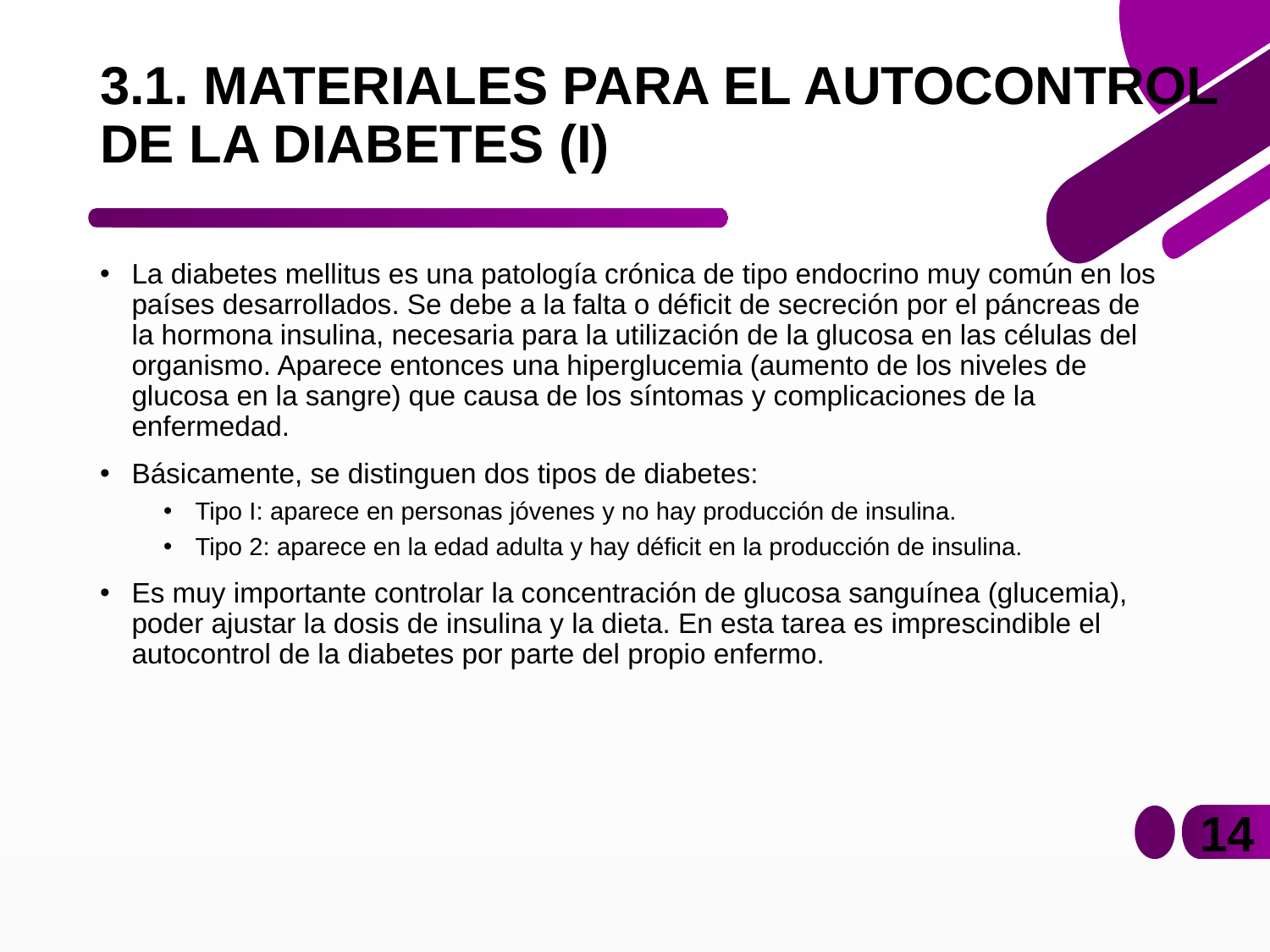

# 3.1. MATERIALES PARA EL AUTOCONTROL DE LA DIABETES (I)
La diabetes mellitus es una patología crónica de tipo endocrino muy común en los países desarrollados. Se debe a la falta o déficit de secreción por el páncreas de la hormona insulina, necesaria para la utilización de la glucosa en las células del organismo. Aparece entonces una hiperglucemia (aumento de los niveles de glucosa en la sangre) que causa de los síntomas y complicaciones de la enfermedad.
Básicamente, se distinguen dos tipos de diabetes:
Tipo I: aparece en personas jóvenes y no hay producción de insulina.
Tipo 2: aparece en la edad adulta y hay déficit en la producción de insulina.
Es muy importante controlar la concentración de glucosa sanguínea (glucemia), poder ajustar la dosis de insulina y la dieta. En esta tarea es imprescindible el autocontrol de la diabetes por parte del propio enfermo.
14